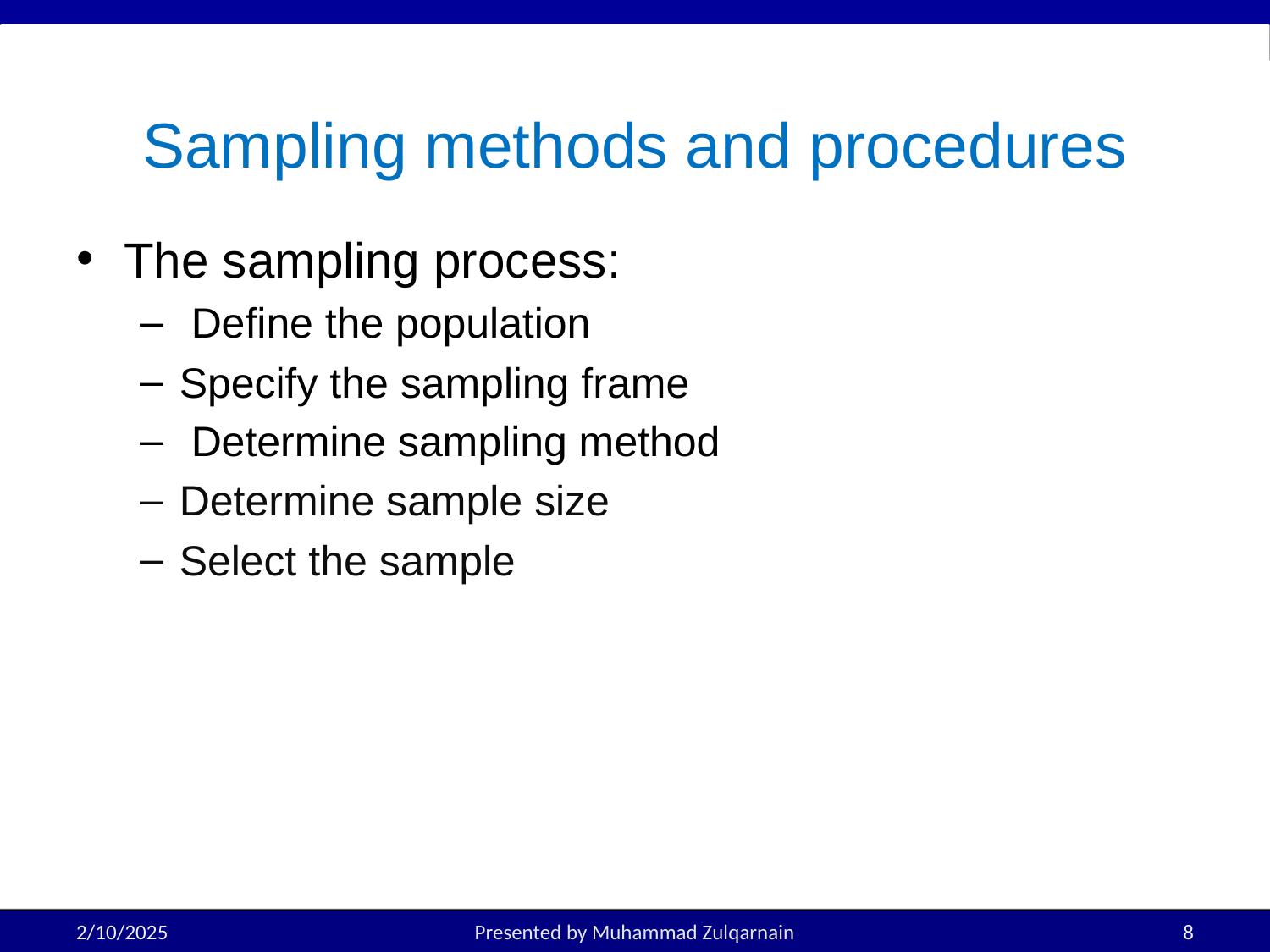

# Sampling methods and procedures
The sampling process:
 Define the population
Specify the sampling frame
 Determine sampling method
Determine sample size
Select the sample
2/10/2025
Presented by Muhammad Zulqarnain
8